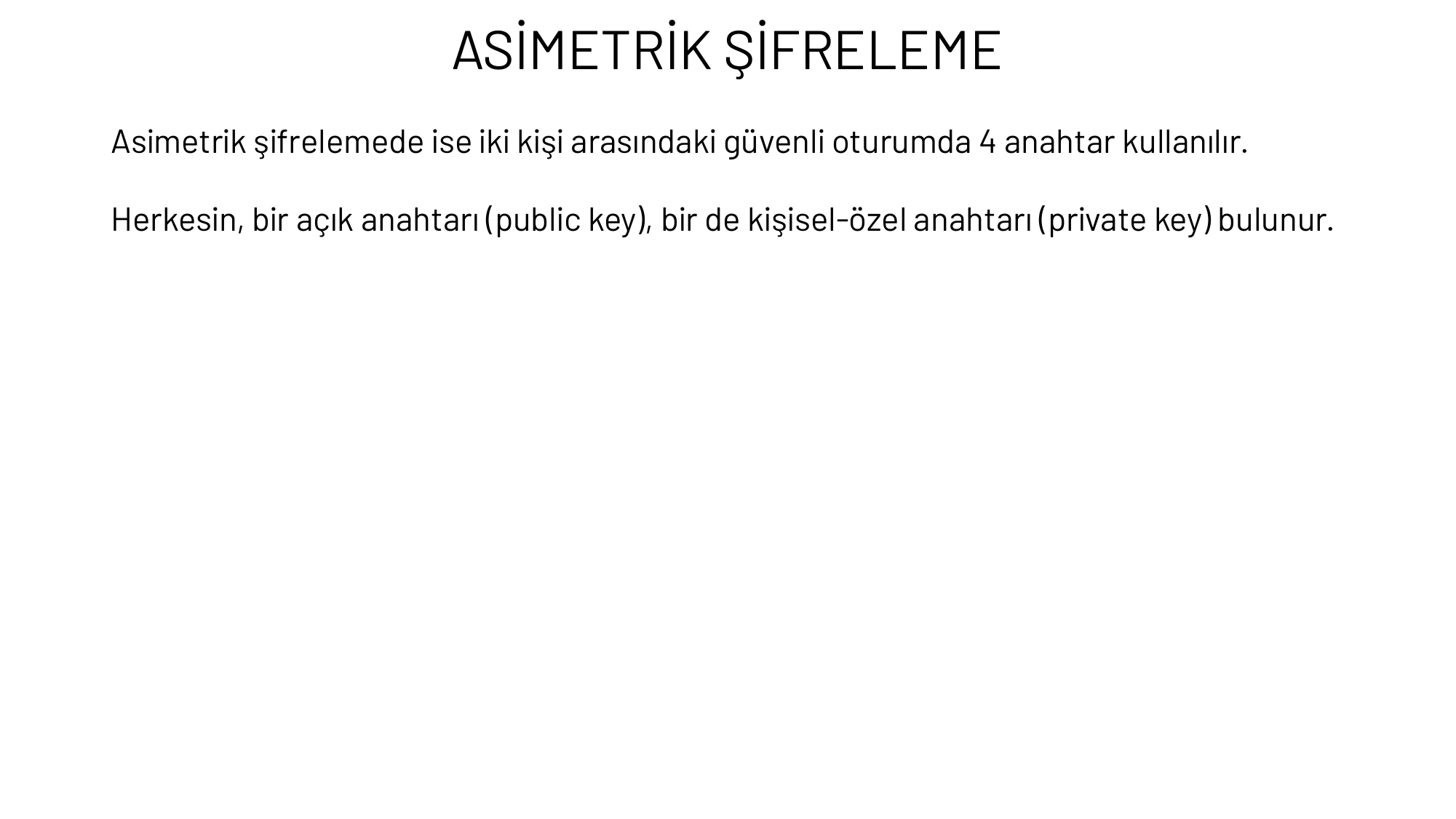

# ASİMETRİK ŞİFRELEME
Asimetrik şifrelemede ise iki kişi arasındaki güvenli oturumda 4 anahtar kullanılır.
Herkesin, bir açık anahtarı (public key), bir de kişisel-özel anahtarı (private key) bulunur.